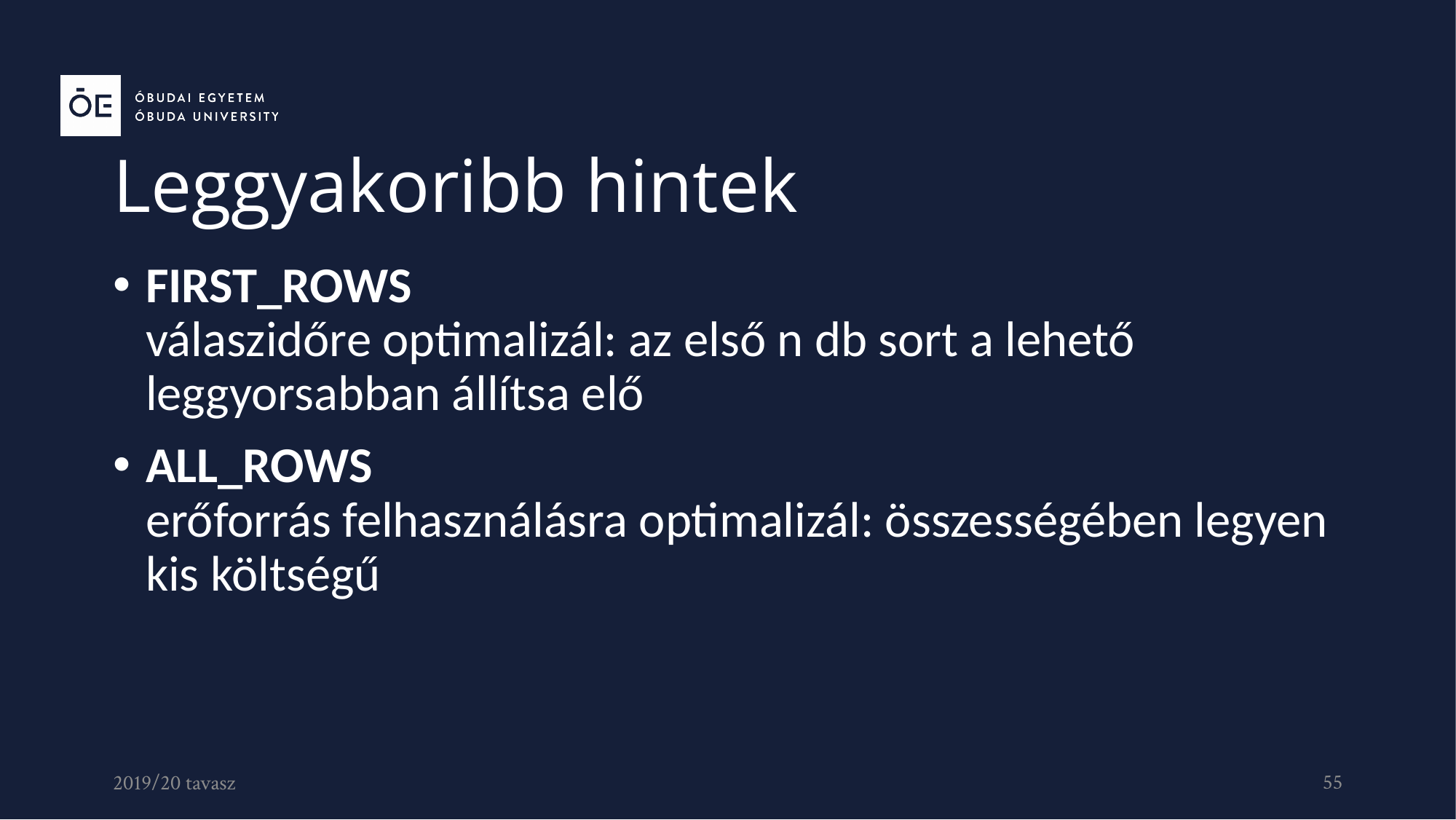

Leggyakoribb hintek
FIRST_ROWS 
válaszidőre optimalizál: az első n db sort a lehető leggyorsabban állítsa elő
ALL_ROWS 
erőforrás felhasználásra optimalizál: összességében legyen kis költségű

2019/20 tavasz
55